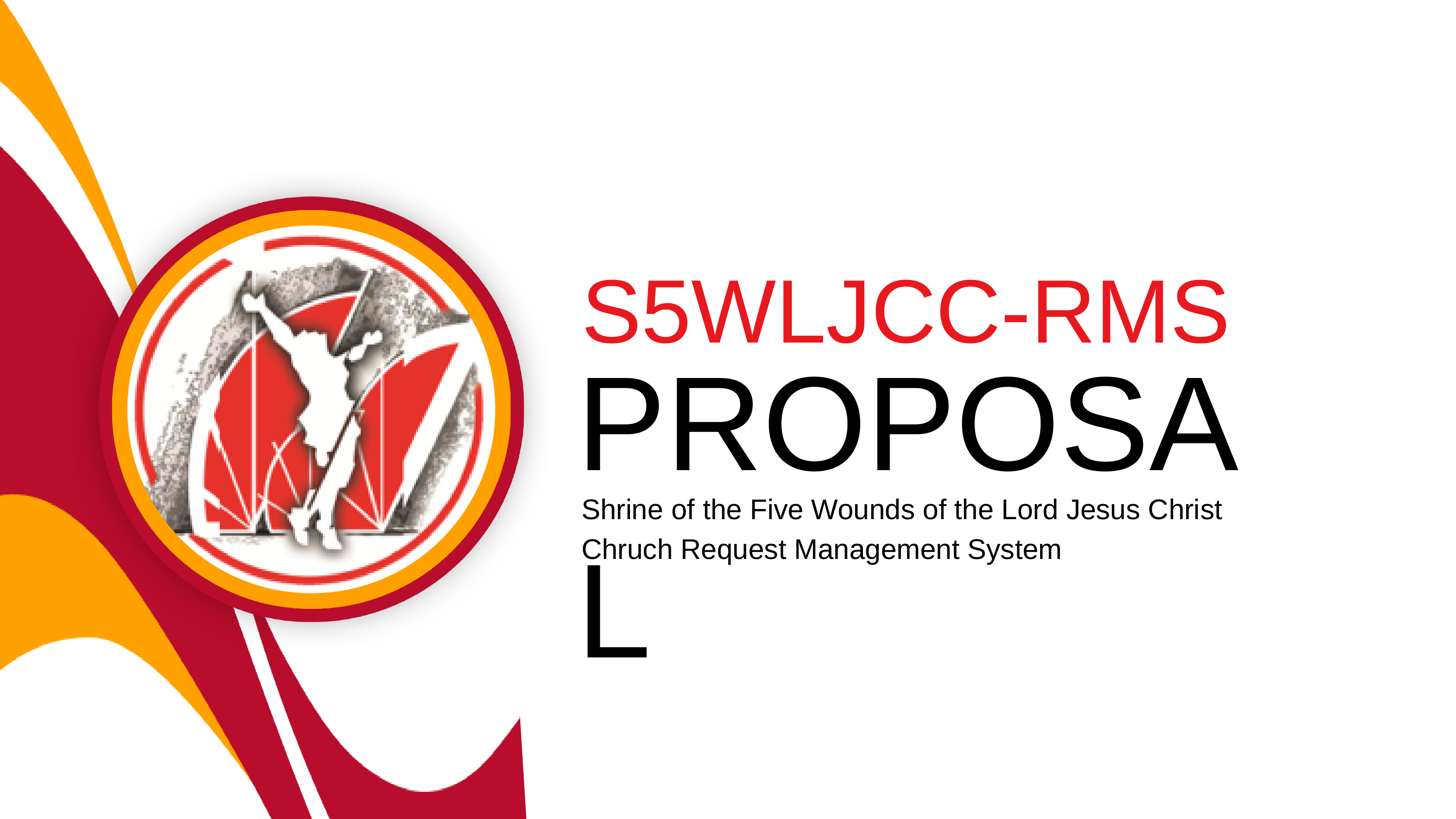

S5WLJCC-RMS

PROPOSAL
Shrine of the Five Wounds of the Lord Jesus Christ Chruch Request Management System